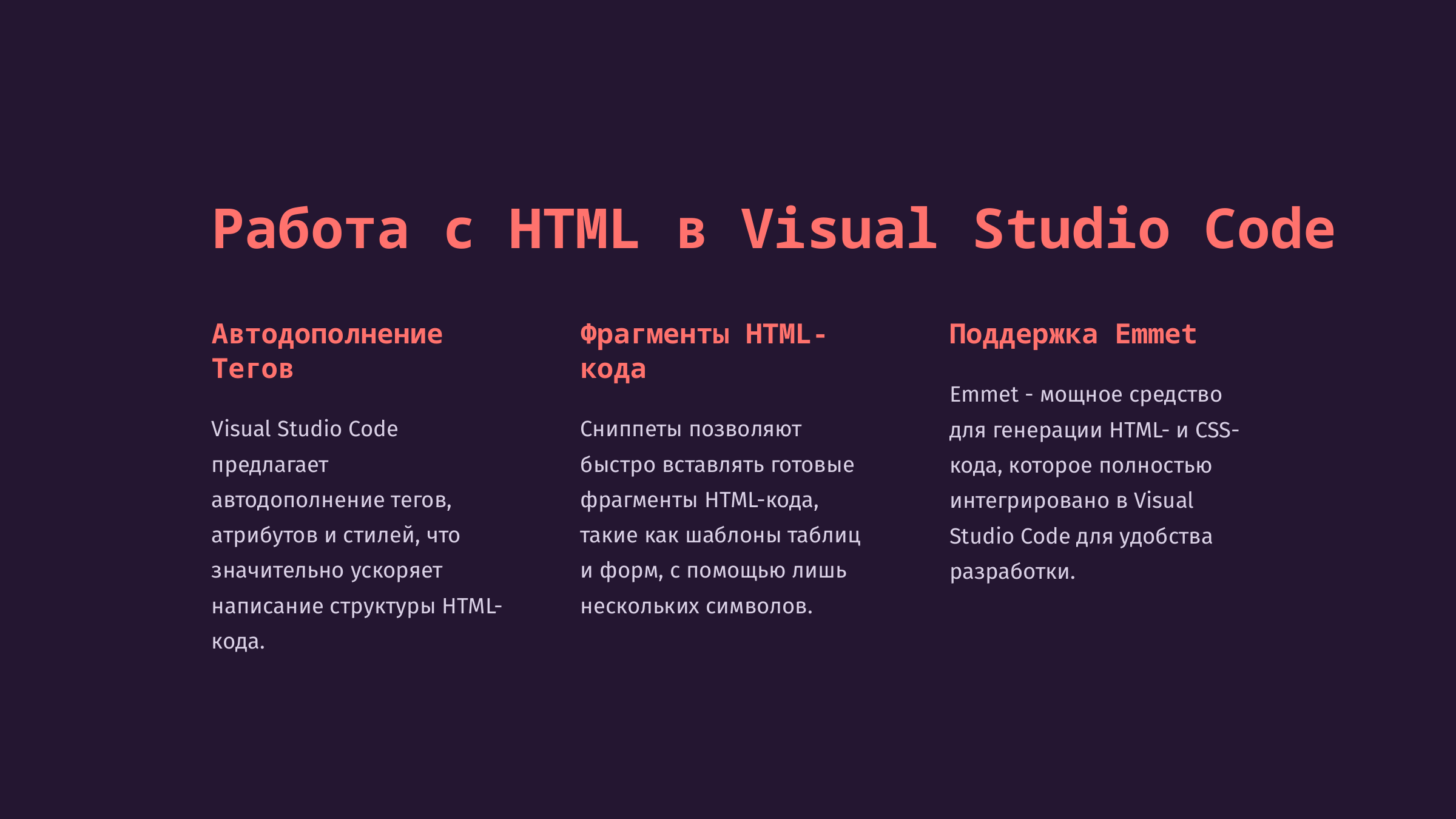

Работа с HTML в Visual Studio Code
Автодополнение Тегов
Фрагменты HTML-кода
Поддержка Emmet
Emmet - мощное средство для генерации HTML- и CSS-кода, которое полностью интегрировано в Visual Studio Code для удобства разработки.
Visual Studio Code предлагает автодополнение тегов, атрибутов и стилей, что значительно ускоряет написание структуры HTML-кода.
Сниппеты позволяют быстро вставлять готовые фрагменты HTML-кода, такие как шаблоны таблиц и форм, с помощью лишь нескольких символов.